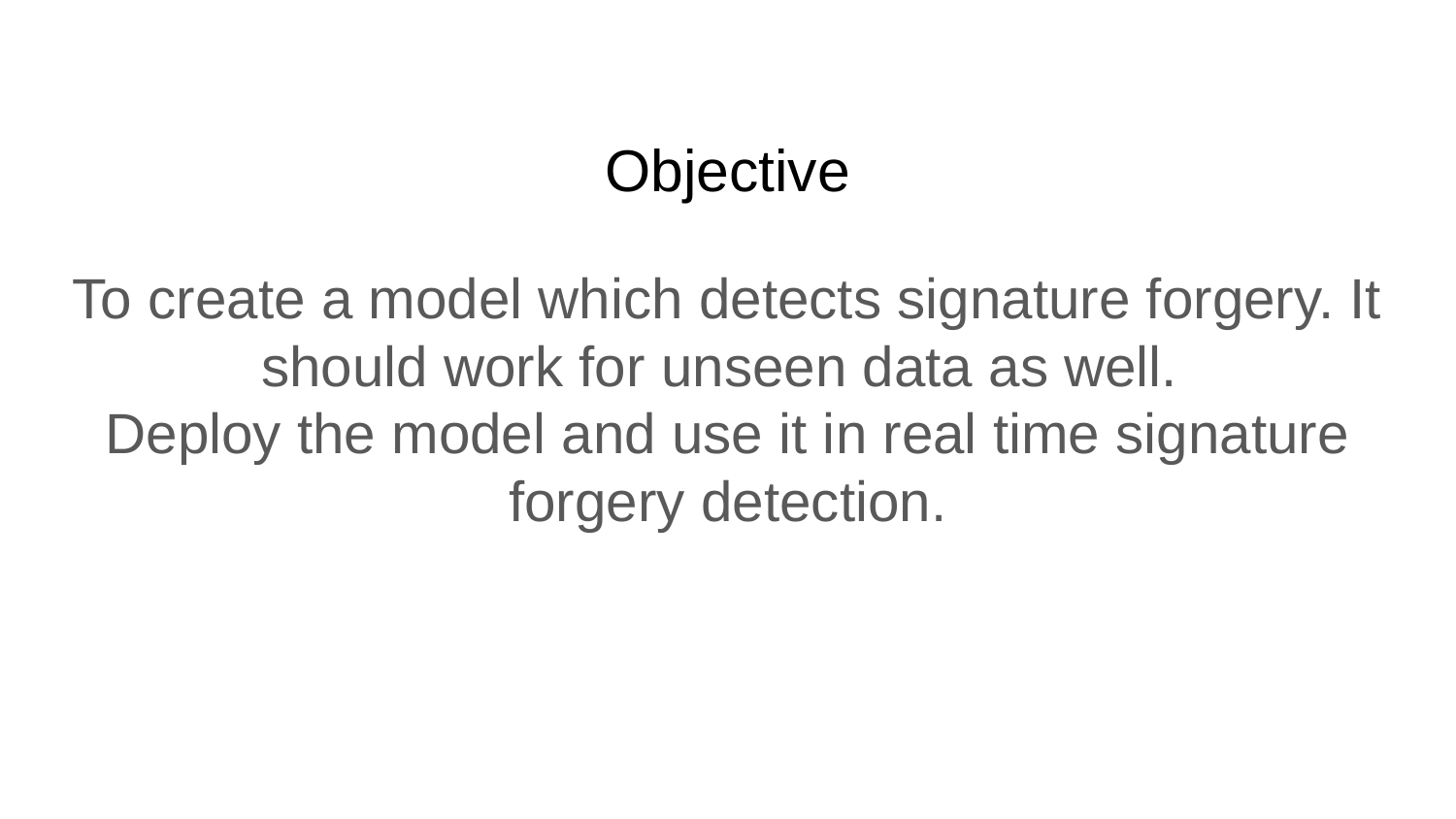

# Objective
To create a model which detects signature forgery. It should work for unseen data as well.
Deploy the model and use it in real time signature forgery detection.